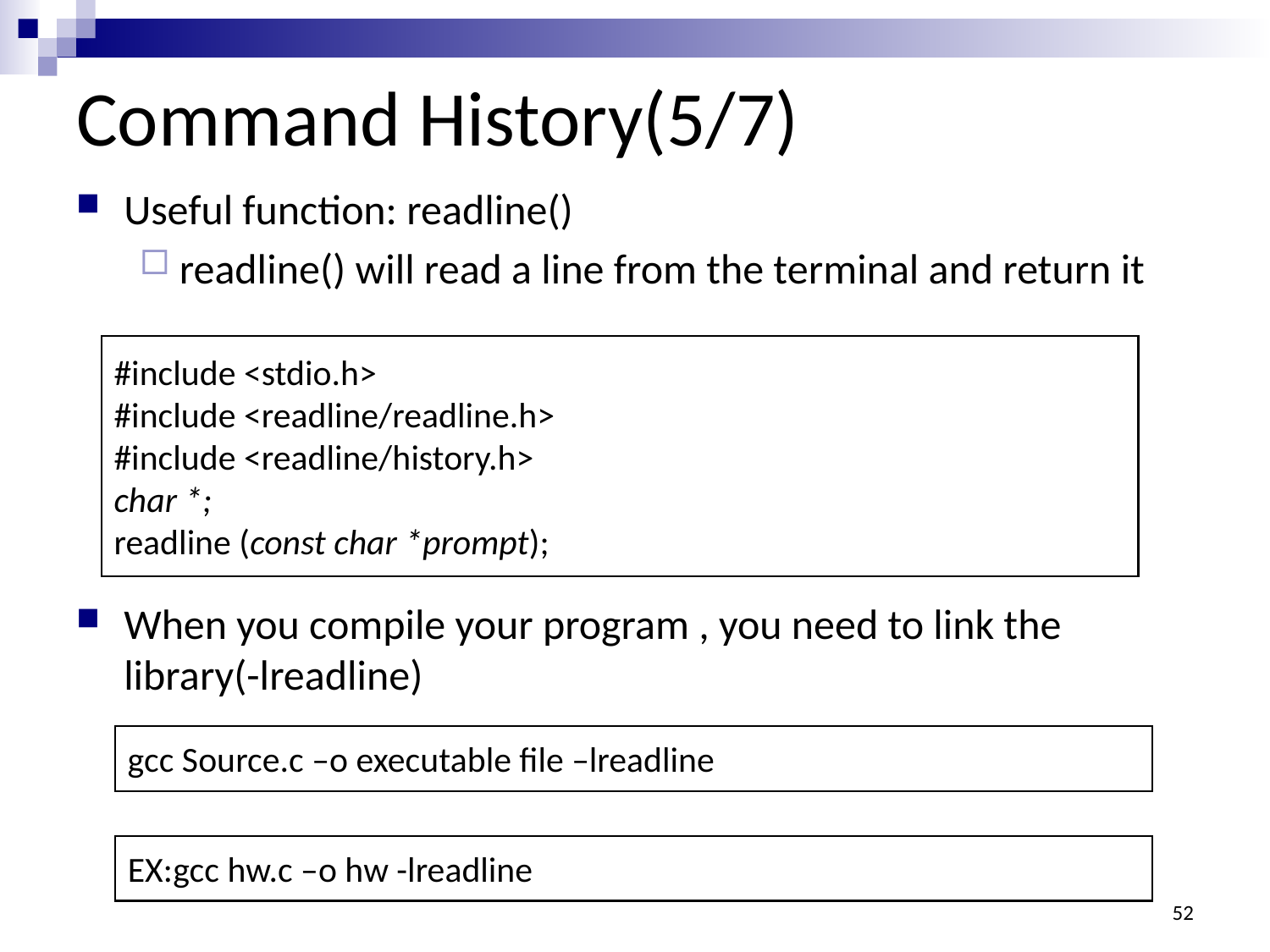

# Command History(5/7)
Useful function: readline()
readline() will read a line from the terminal and return it

When you compile your program , you need to link the library(-lreadline)
#include <stdio.h>
#include <readline/readline.h>
#include <readline/history.h>
char *;
readline (const char *prompt);
gcc Source.c –o executable file –lreadline
EX:gcc hw.c –o hw -lreadline
52